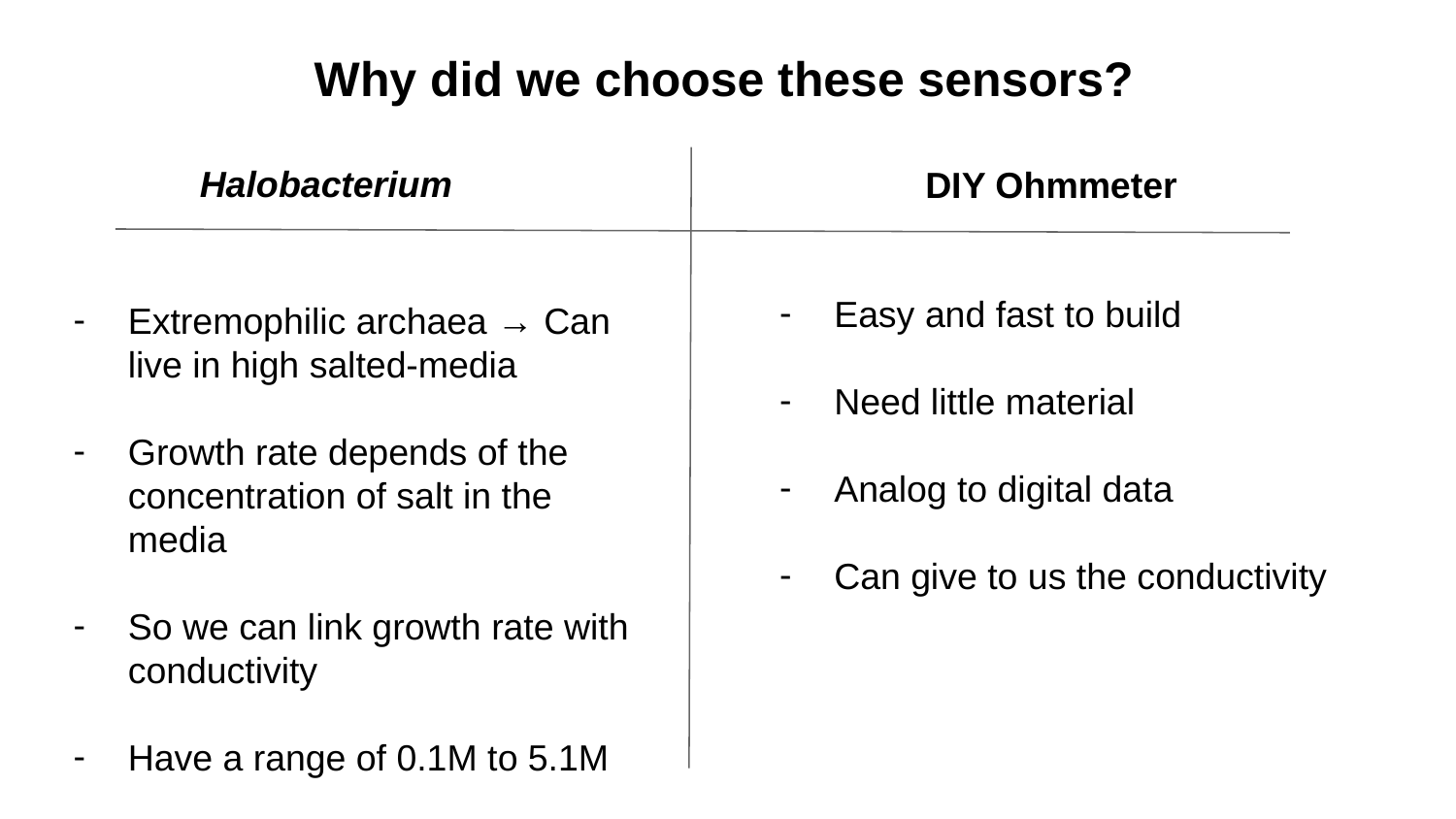

Why did we choose these sensors?
Halobacterium
DIY Ohmmeter
Easy and fast to build

Need little material

Analog to digital data

Can give to us the conductivity
Extremophilic archaea → Can live in high salted-media

Growth rate depends of the concentration of salt in the media

So we can link growth rate with conductivity

Have a range of 0.1M to 5.1M